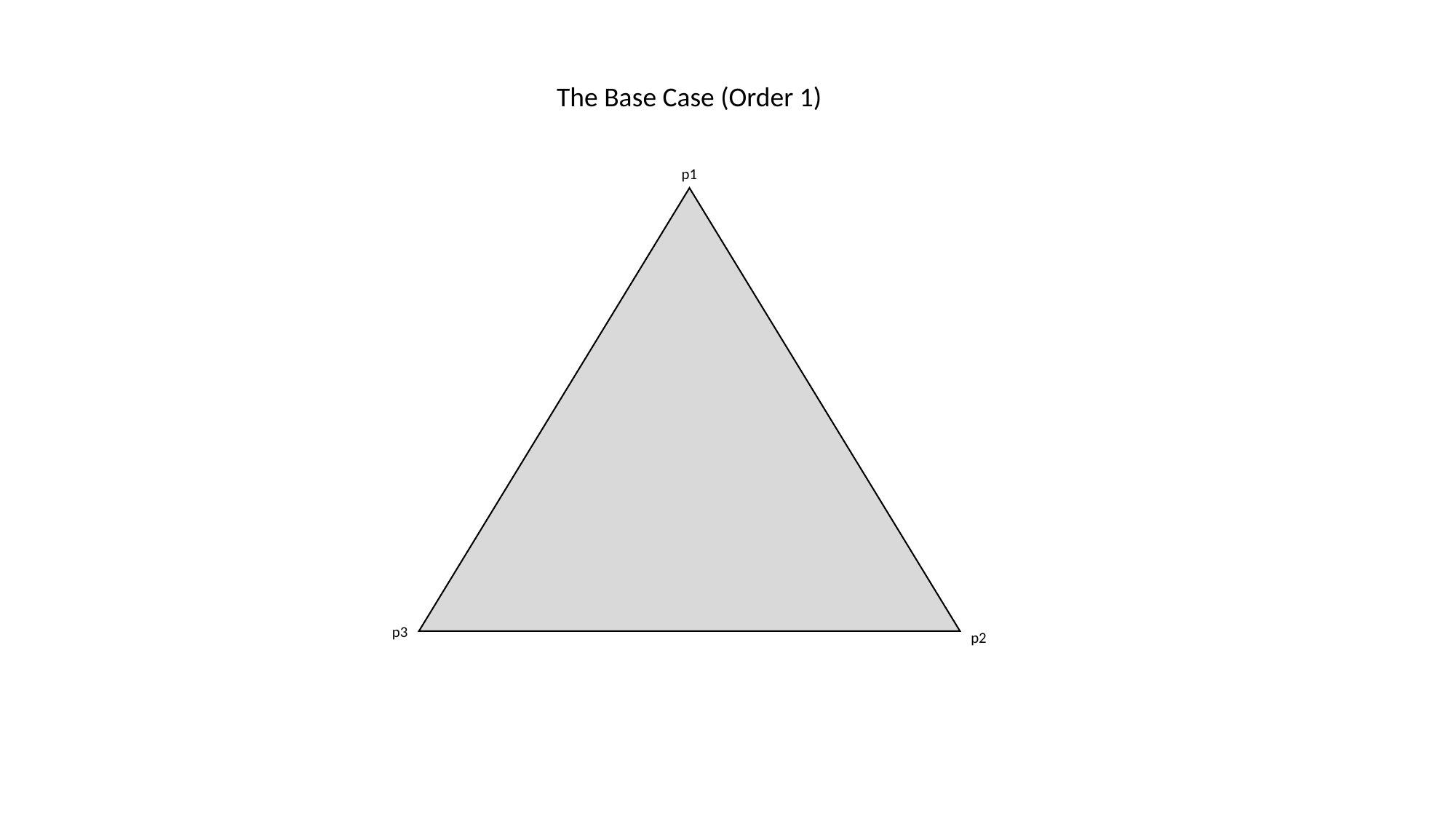

The Base Case (Order 1)
p1

p3
p2